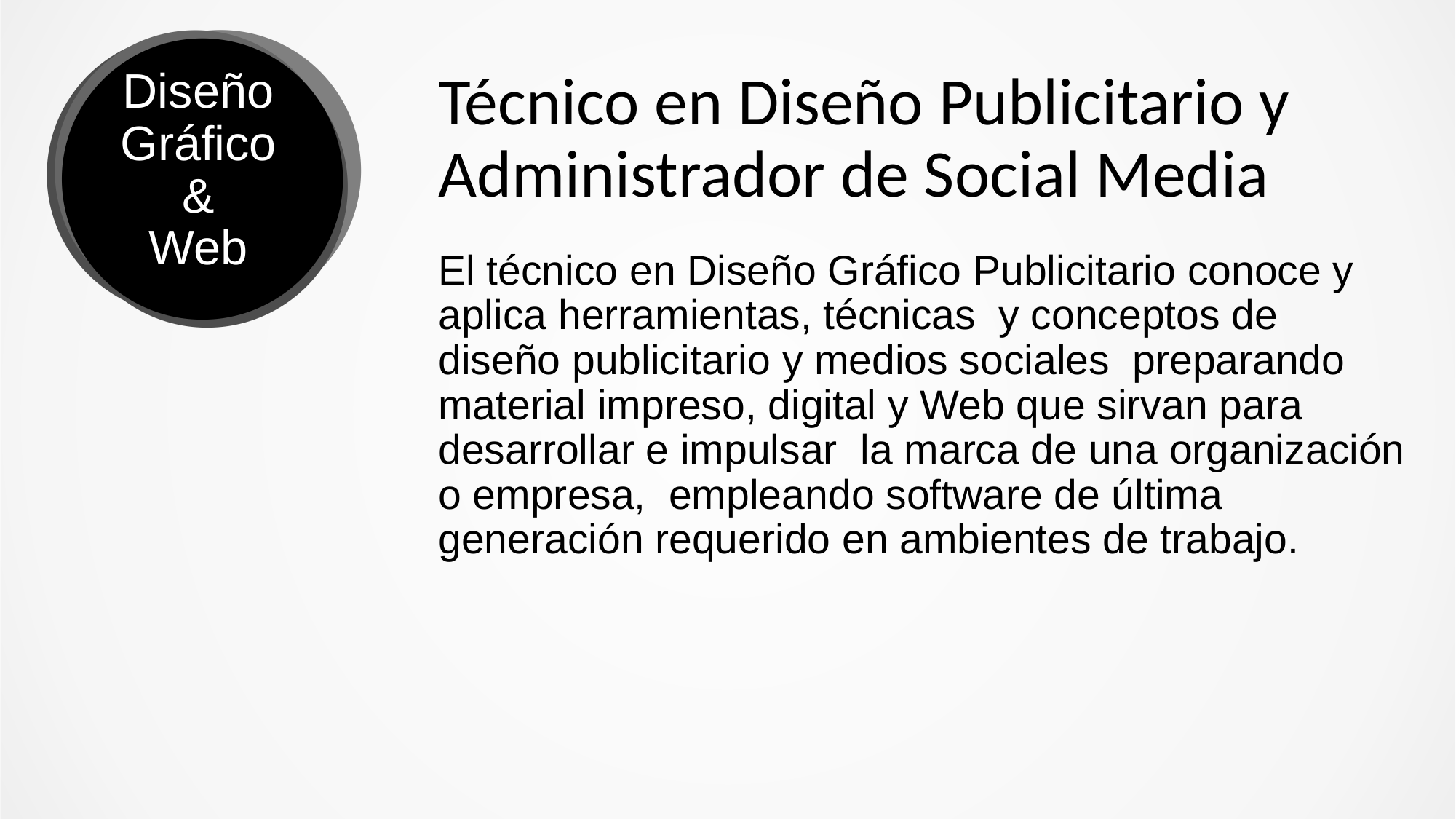

# Técnico en Diseño Publicitario y Administrador de Social Media
Diseño Gráfico
&
Web
El técnico en Diseño Gráfico Publicitario conoce y aplica herramientas, técnicas  y conceptos de diseño publicitario y medios sociales  preparando material impreso, digital y Web que sirvan para desarrollar e impulsar  la marca de una organización o empresa,  empleando software de última generación requerido en ambientes de trabajo.